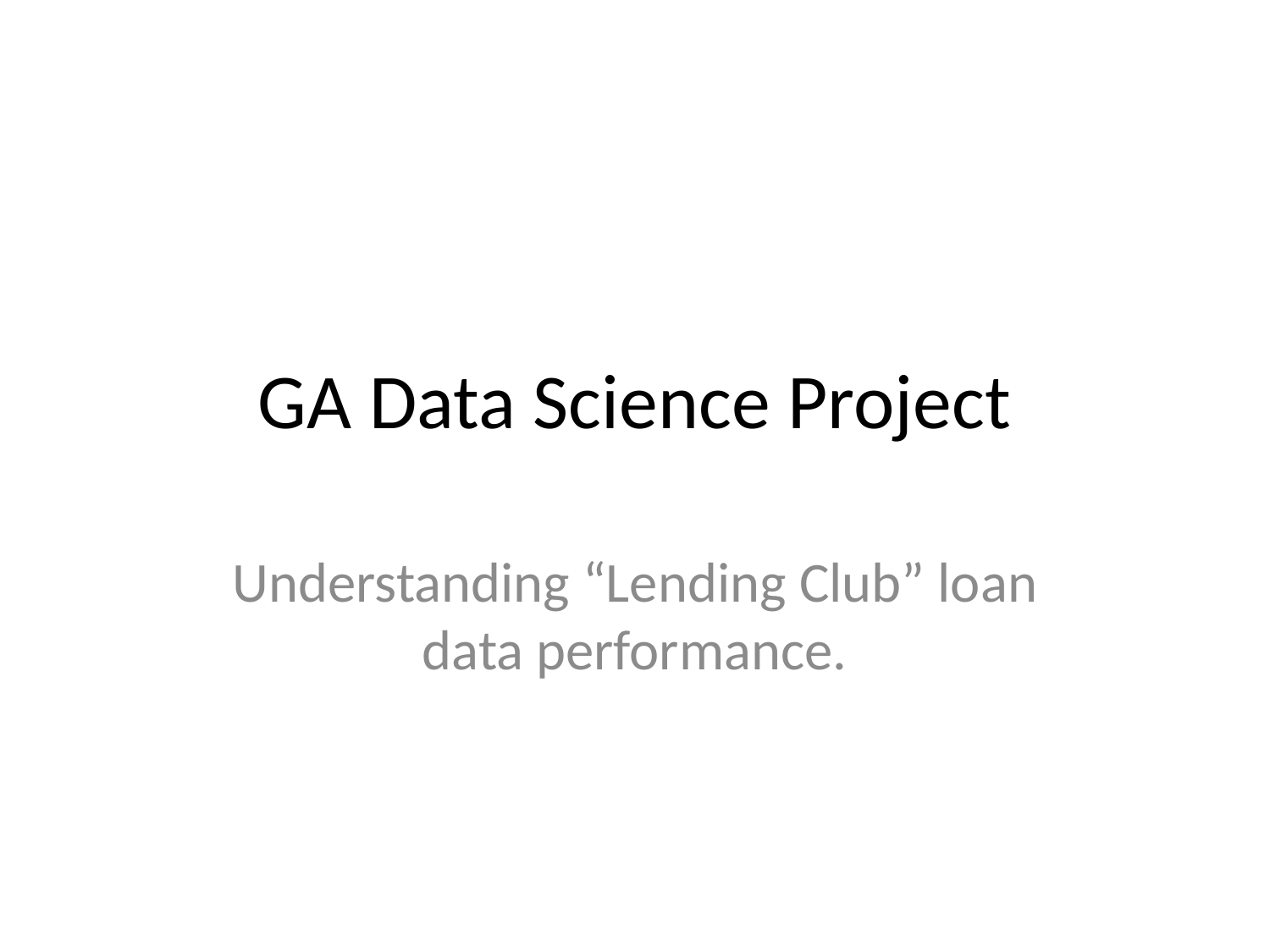

# GA Data Science Project
Understanding “Lending Club” loan data performance.